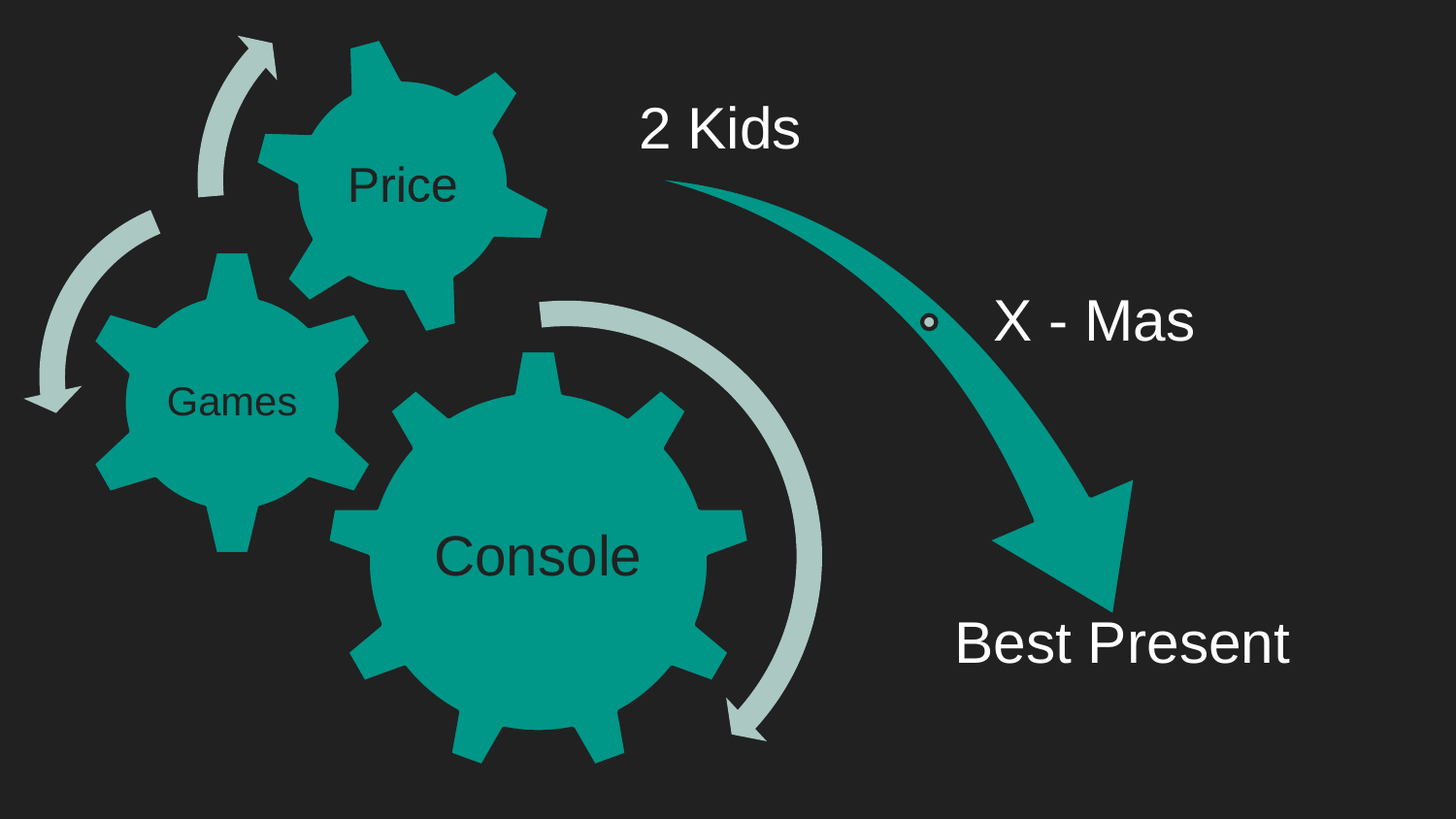

Console
Games
Price
2 Kids
X - Mas
Best Present